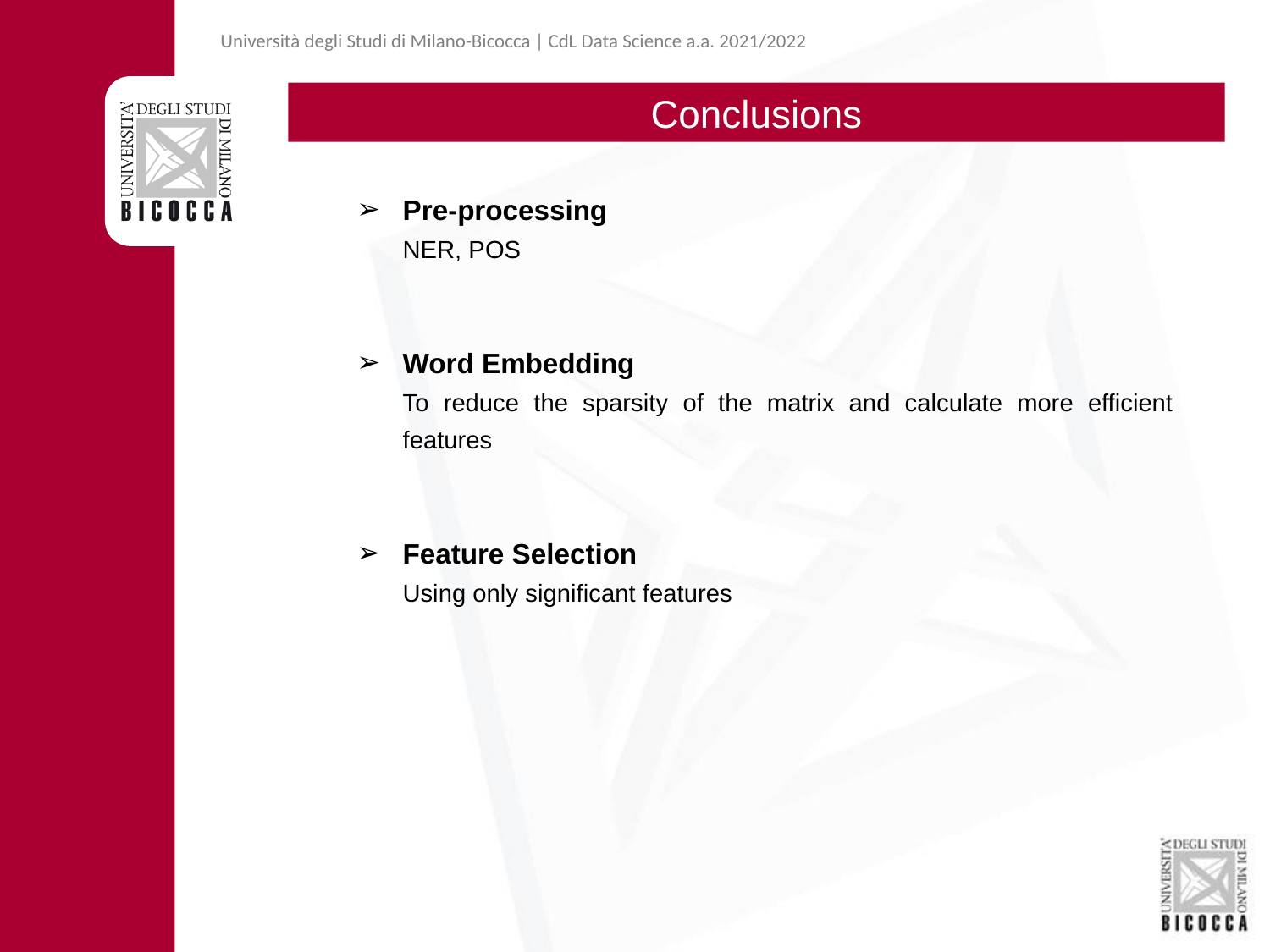

Università degli Studi di Milano-Bicocca | CdL Data Science a.a. 2021/2022
Conclusions
Pre-processing
NER, POS

Word Embedding
To reduce the sparsity of the matrix and calculate more efficient features

Feature Selection
Using only significant features